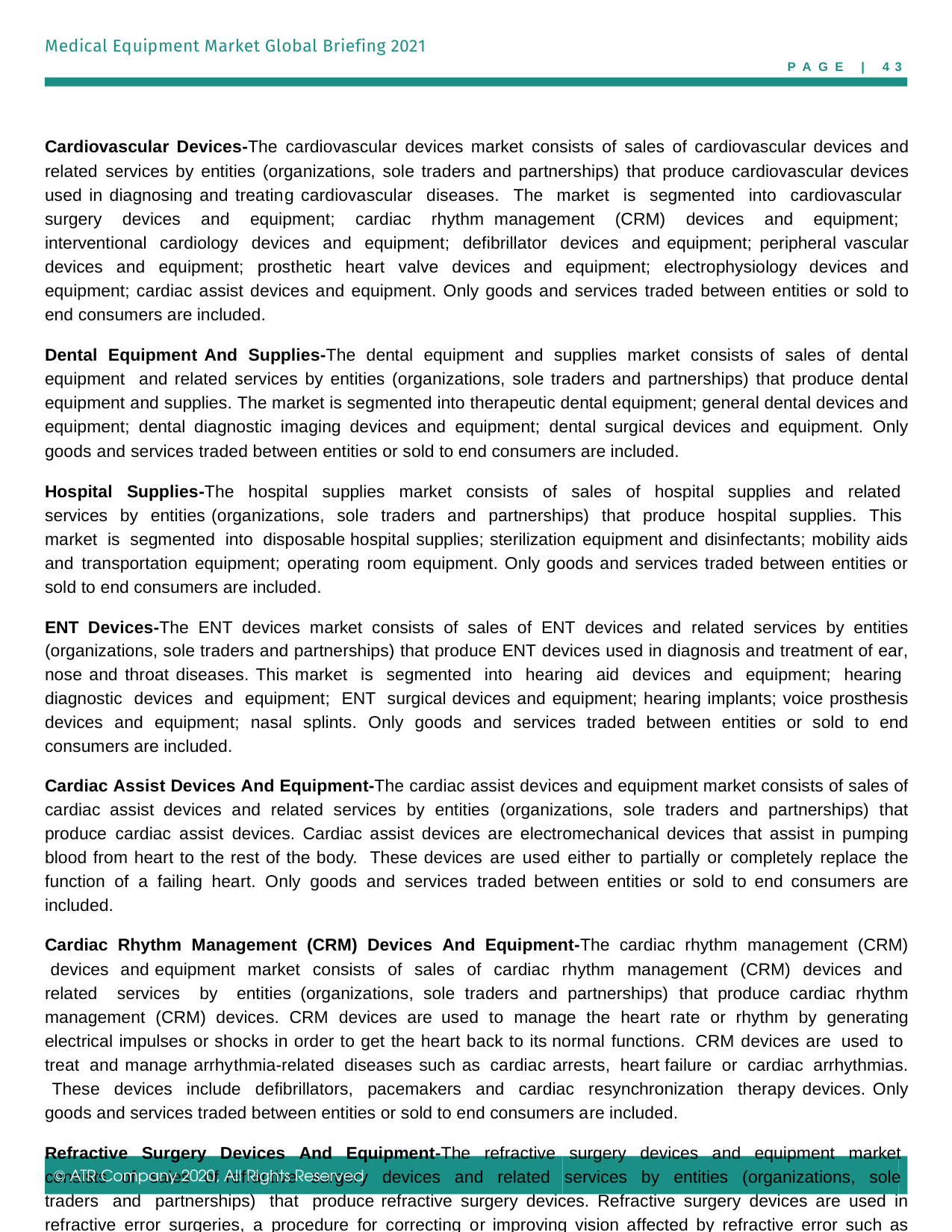

Medical Equipment Market Global Briefing 2021
P  A  G  E     |     4 3

Cardiovascular Devices-The cardiovascular devices market consists of sales of cardiovascular devices and related services by entities (organizations, sole traders and partnerships) that produce cardiovascular devices used in diagnosing and treating cardiovascular  diseases.  The  market  is  segmented  into  cardiovascular  surgery  devices  and  equipment;  cardiac  rhythm management  (CRM)  devices  and  equipment;  interventional  cardiology  devices  and  equipment;  defibrillator  devices  and equipment; peripheral vascular devices and equipment; prosthetic heart valve devices and equipment; electrophysiology devices and equipment; cardiac assist devices and equipment. Only goods and services traded between entities or sold to end consumers are included.

Dental  Equipment And  Supplies-The  dental  equipment  and  supplies  market  consists of  sales  of  dental equipment  and related services by entities (organizations, sole traders and partnerships) that produce dental equipment and supplies. The market is segmented into therapeutic dental equipment; general dental devices and equipment; dental diagnostic imaging devices and equipment; dental surgical devices and equipment. Only goods and services traded between entities or sold to end consumers are included.

Hospital  Supplies-The  hospital  supplies  market  consists  of  sales  of  hospital  supplies  and  related  services  by  entities (organizations,  sole  traders  and  partnerships)  that  produce  hospital  supplies.  This  market  is  segmented  into  disposable hospital supplies; sterilization equipment and disinfectants; mobility aids and transportation equipment; operating room equipment. Only goods and services traded between entities or sold to end consumers are included.

ENT Devices-The ENT devices market consists of sales of ENT devices and related services by entities (organizations, sole traders and partnerships) that produce ENT devices used in diagnosis and treatment of ear, nose and throat diseases. This market  is  segmented  into  hearing  aid  devices  and  equipment;  hearing  diagnostic  devices  and  equipment;  ENT  surgical devices and equipment; hearing implants; voice prosthesis devices and equipment; nasal splints. Only goods and services traded between entities or sold to end consumers are included.

Cardiac Assist Devices And Equipment-The cardiac assist devices and equipment market consists of sales of cardiac assist devices and related services by entities (organizations, sole traders and partnerships) that produce cardiac assist devices. Cardiac assist devices are electromechanical devices that assist in pumping blood from heart to the rest of the body.  These devices are used either to partially or completely replace the function of a failing heart. Only goods and services traded between entities or sold to end consumers are included.

Cardiac  Rhythm  Management  (CRM)  Devices  And  Equipment-The  cardiac  rhythm  management  (CRM)  devices  and equipment  market  consists  of  sales  of  cardiac  rhythm  management  (CRM)  devices  and  related  services  by  entities (organizations, sole traders and partnerships) that produce cardiac rhythm management (CRM) devices. CRM devices are used to manage the heart rate or rhythm by generating electrical impulses or shocks in order to get the heart back to its normal functions.  CRM devices are  used  to  treat  and manage arrhythmia-related  diseases such as  cardiac arrests,  heart failure  or  cardiac  arrhythmias.  These  devices  include  defibrillators,  pacemakers  and  cardiac  resynchronization  therapy devices. Only goods and services traded between entities or sold to end consumers are included.

Refractive  Surgery  Devices  And  Equipment-The  refractive  surgery  devices  and  equipment  market  consists  of  sales  of refractive  surgery  devices  and  related  services  by  entities  (organizations,  sole  traders  and  partnerships)  that  produce refractive surgery devices. Refractive surgery devices are used in refractive error surgeries, a procedure for correcting or improving vision affected by refractive error such as nearsightedness (myopia), farsightedness (hyperopia), presbyopia or astigmatism. Only goods and services traded between entities or sold to end consumers are included.

© ATR Company 2020, All Rights Reserved